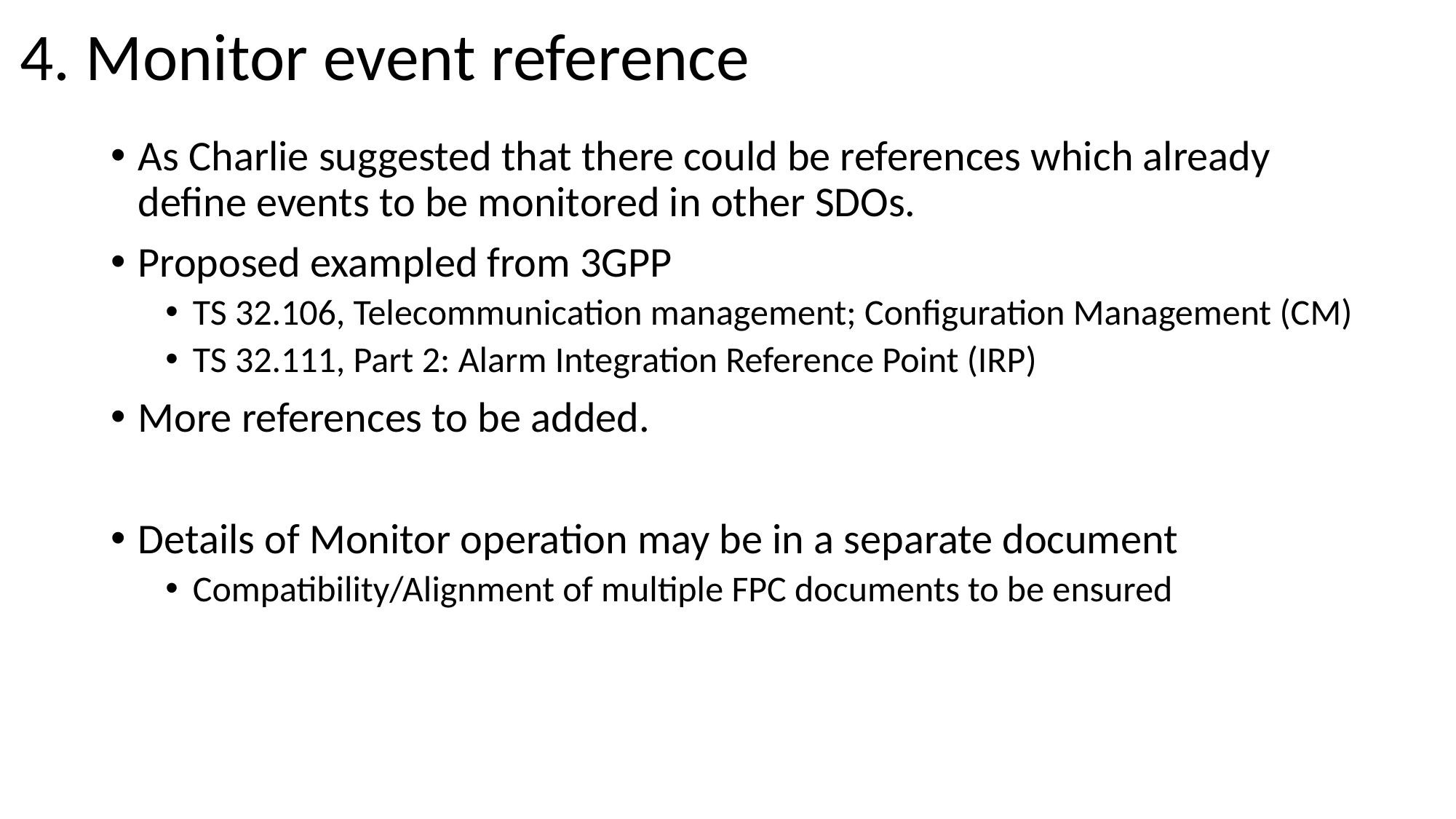

# 4. Monitor event reference
As Charlie suggested that there could be references which already define events to be monitored in other SDOs.
Proposed exampled from 3GPP
TS 32.106, Telecommunication management; Configuration Management (CM)
TS 32.111, Part 2: Alarm Integration Reference Point (IRP)
More references to be added.

Details of Monitor operation may be in a separate document
Compatibility/Alignment of multiple FPC documents to be ensured